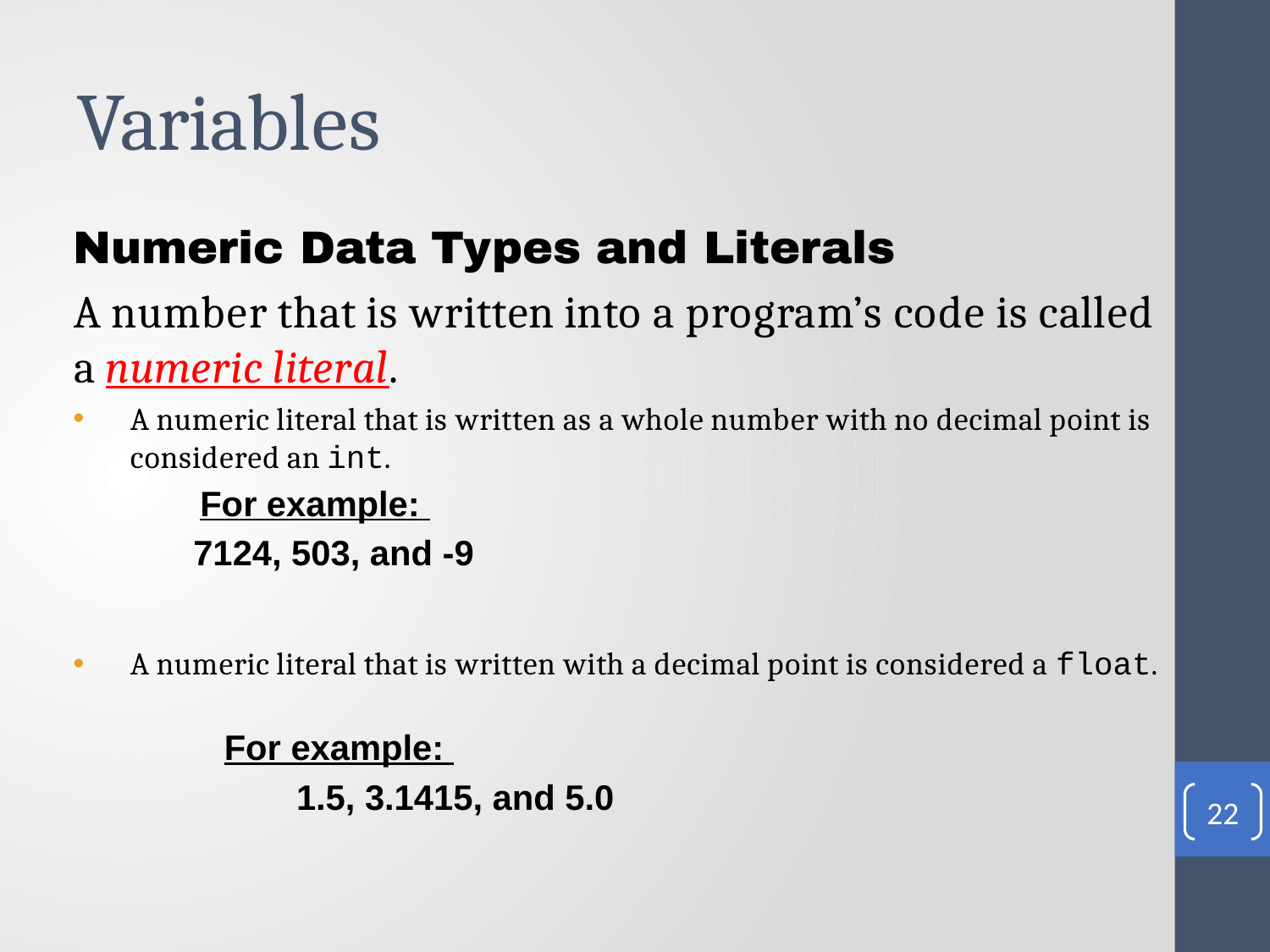

# Variables
Numeric Data Types and Literals
A number that is written into a program’s code is called a numeric literal.
A numeric literal that is written as a whole number with no decimal point is considered an int.
For example:
7124, 503, and -9

A numeric literal that is written with a decimal point is considered a float.

For example:
1.5, 3.1415, and 5.0
22